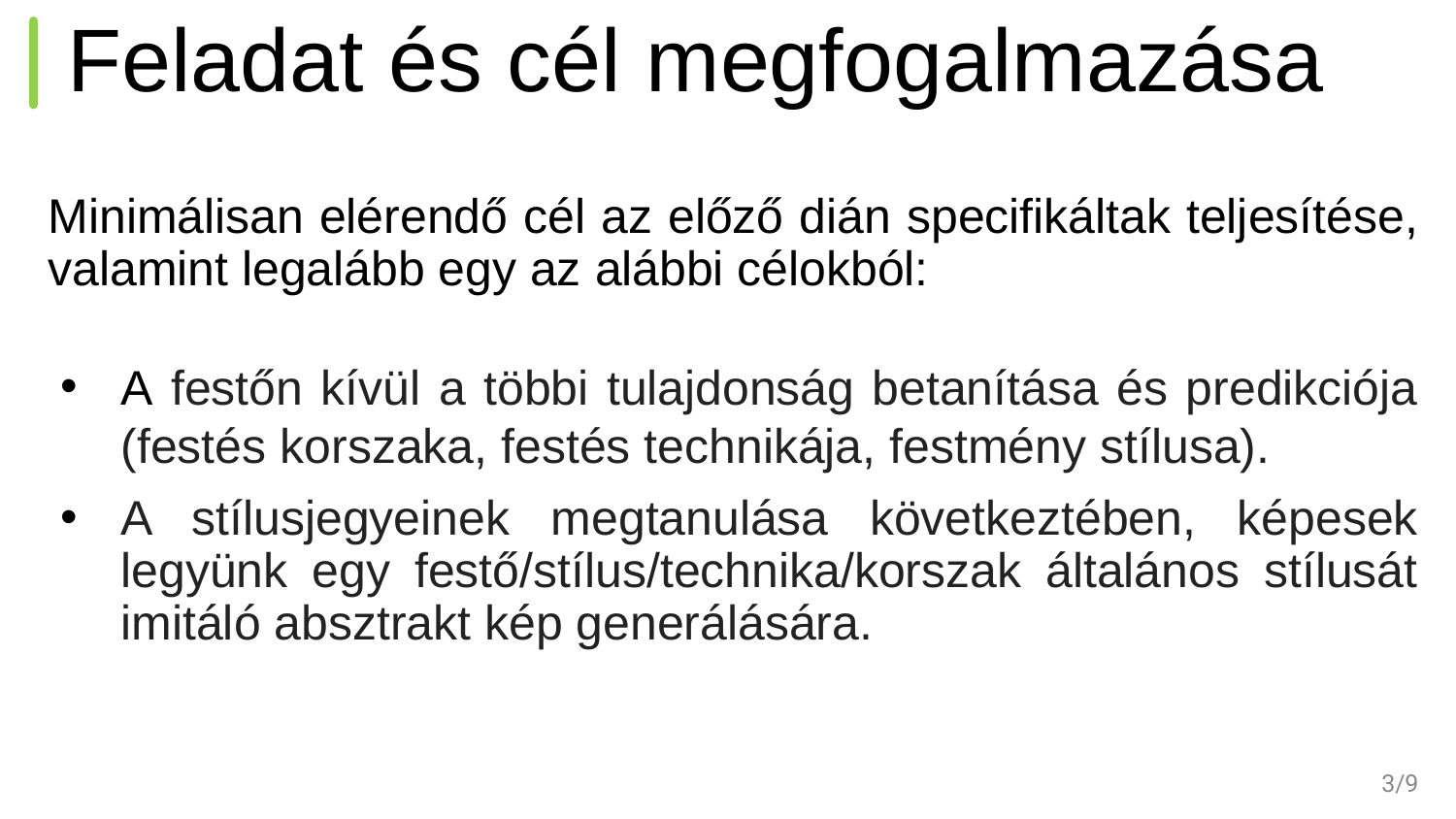

# Feladat és cél megfogalmazása

Minimálisan elérendő cél az előző dián specifikáltak teljesítése, valamint legalább egy az alábbi célokból:
A festőn kívül a többi tulajdonság betanítása és predikciója (festés korszaka, festés technikája, festmény stílusa).
A stílusjegyeinek megtanulása következtében, képesek legyünk egy festő/stílus/technika/korszak általános stílusát imitáló absztrakt kép generálására.
3/9